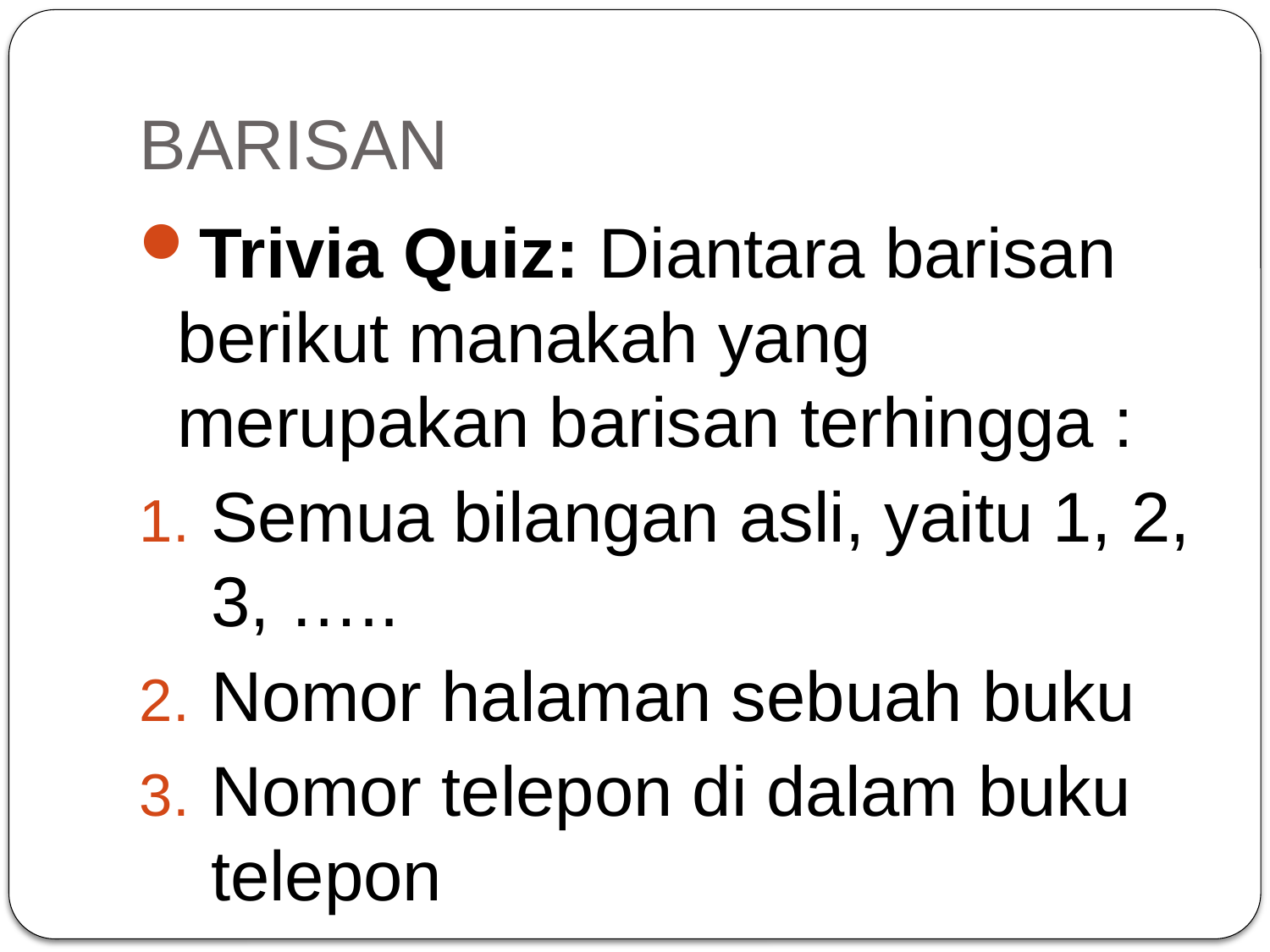

# BARISAN
Trivia Quiz: Diantara barisan berikut manakah yang merupakan barisan terhingga :
Semua bilangan asli, yaitu 1, 2, 3, …..
Nomor halaman sebuah buku
Nomor telepon di dalam buku telepon